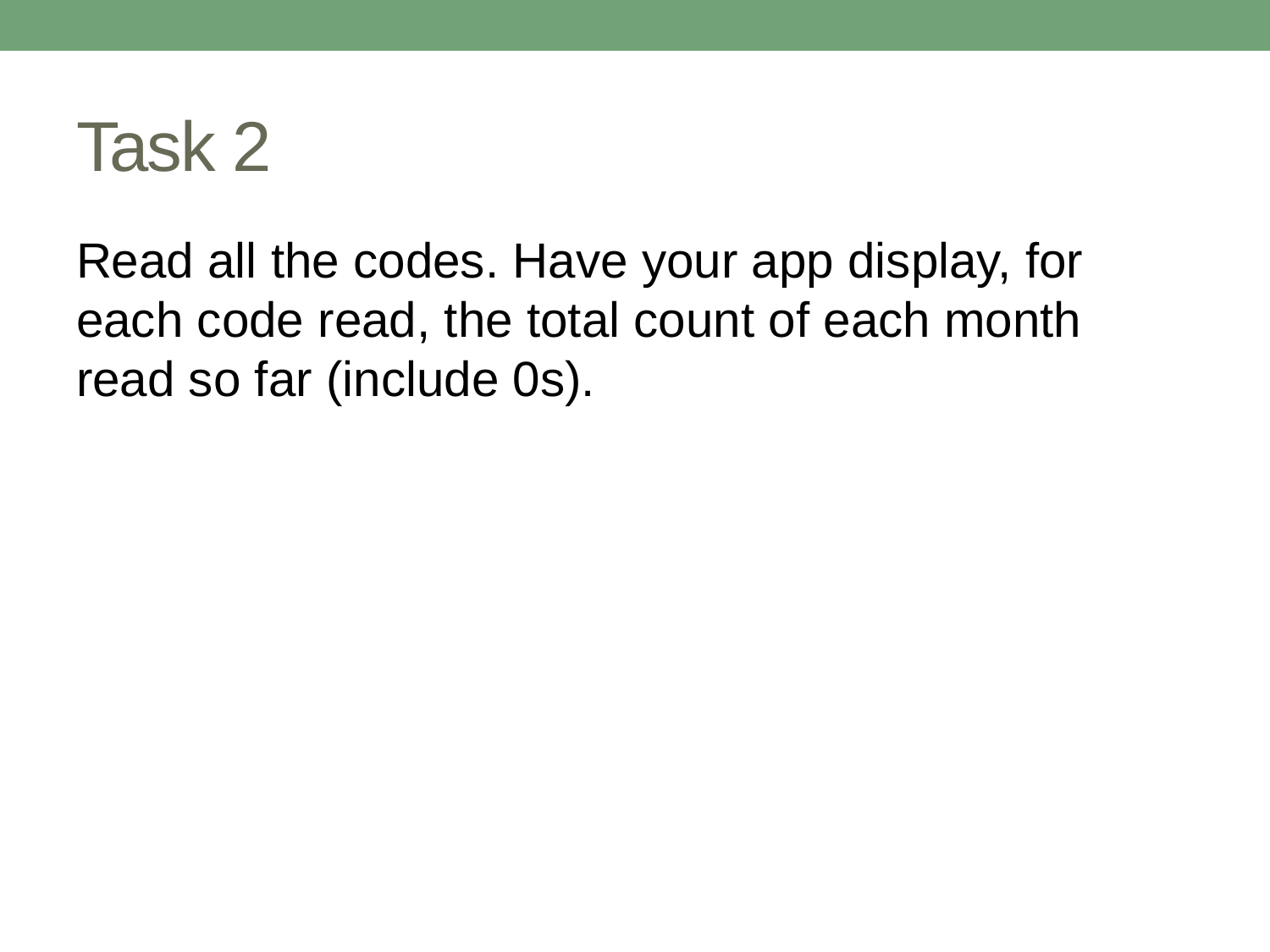

# Task 2
Read all the codes. Have your app display, for each code read, the total count of each month read so far (include 0s).